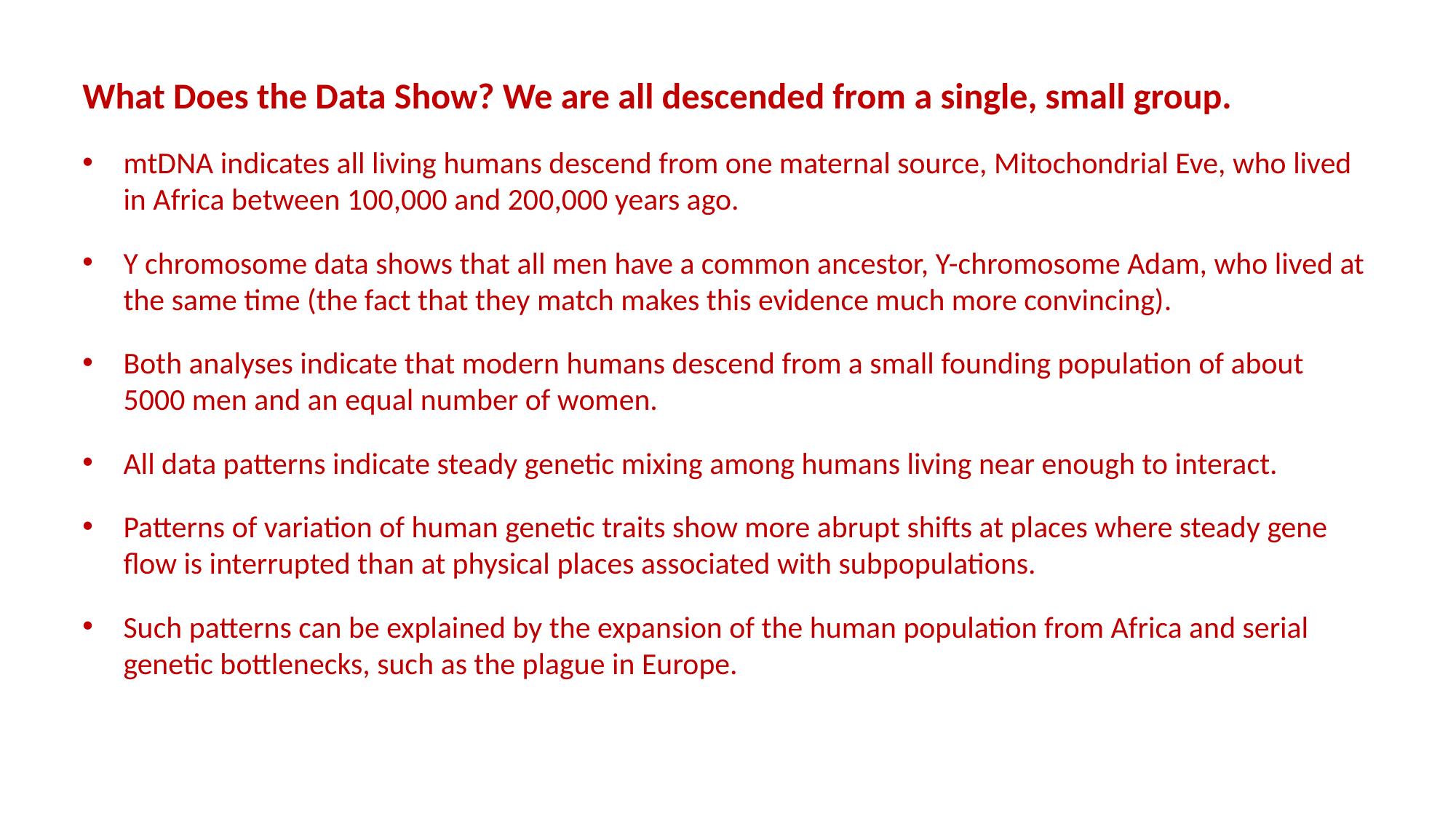

What Does the Data Show? We are all descended from a single, small group.
mtDNA indicates all living humans descend from one maternal source, Mitochondrial Eve, who lived in Africa between 100,000 and 200,000 years ago.
Y chromosome data shows that all men have a common ancestor, Y-chromosome Adam, who lived at the same time (the fact that they match makes this evidence much more convincing).
Both analyses indicate that modern humans descend from a small founding population of about 5000 men and an equal number of women.
All data patterns indicate steady genetic mixing among humans living near enough to interact.
Patterns of variation of human genetic traits show more abrupt shifts at places where steady gene flow is interrupted than at physical places associated with subpopulations.
Such patterns can be explained by the expansion of the human population from Africa and serial genetic bottlenecks, such as the plague in Europe.